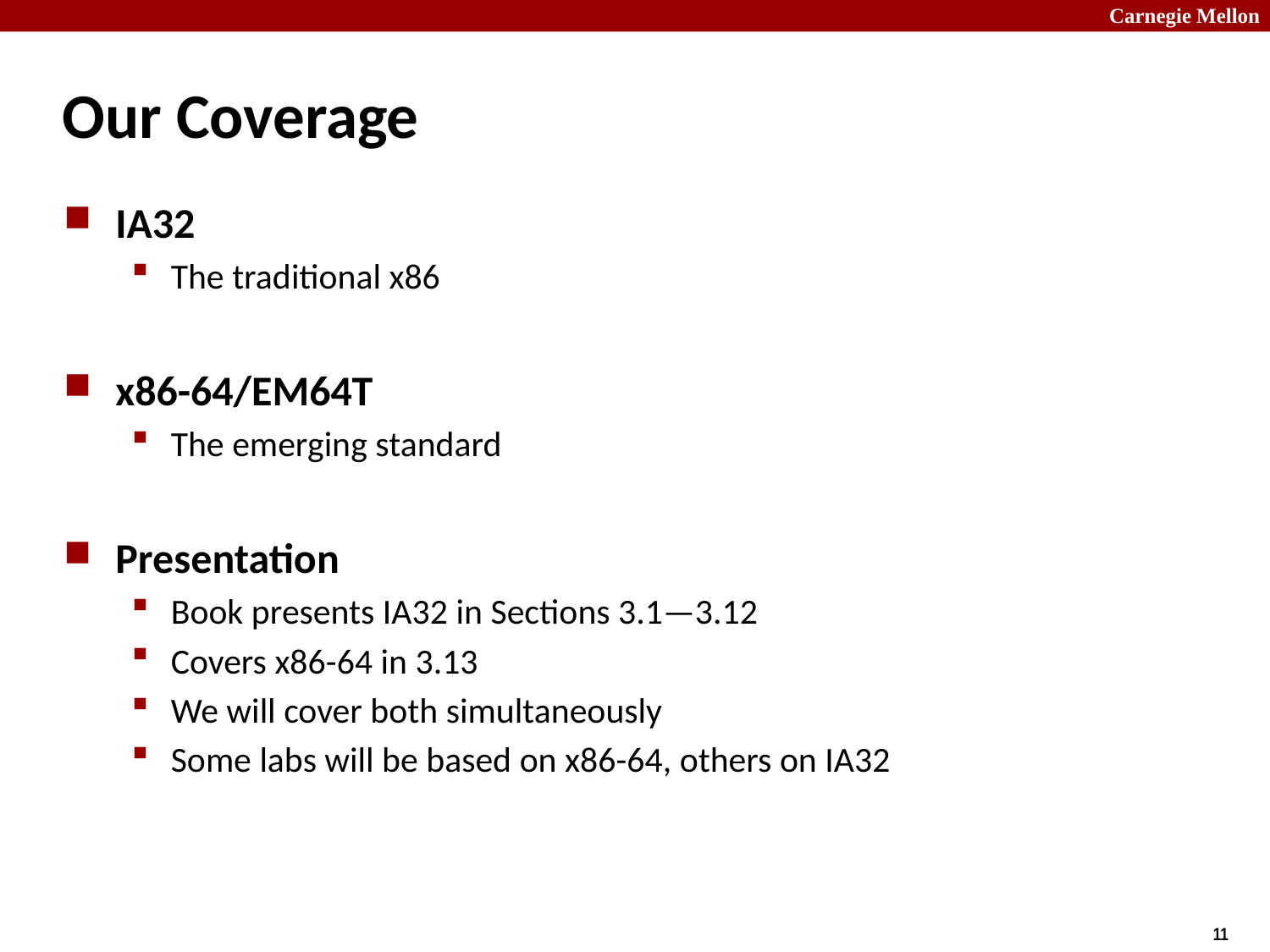

# Our Coverage
IA32
The traditional x86

x86-64/EM64T
The emerging standard

Presentation
Book presents IA32 in Sections 3.1—3.12
Covers x86-64 in 3.13
We will cover both simultaneously
Some labs will be based on x86-64, others on IA32